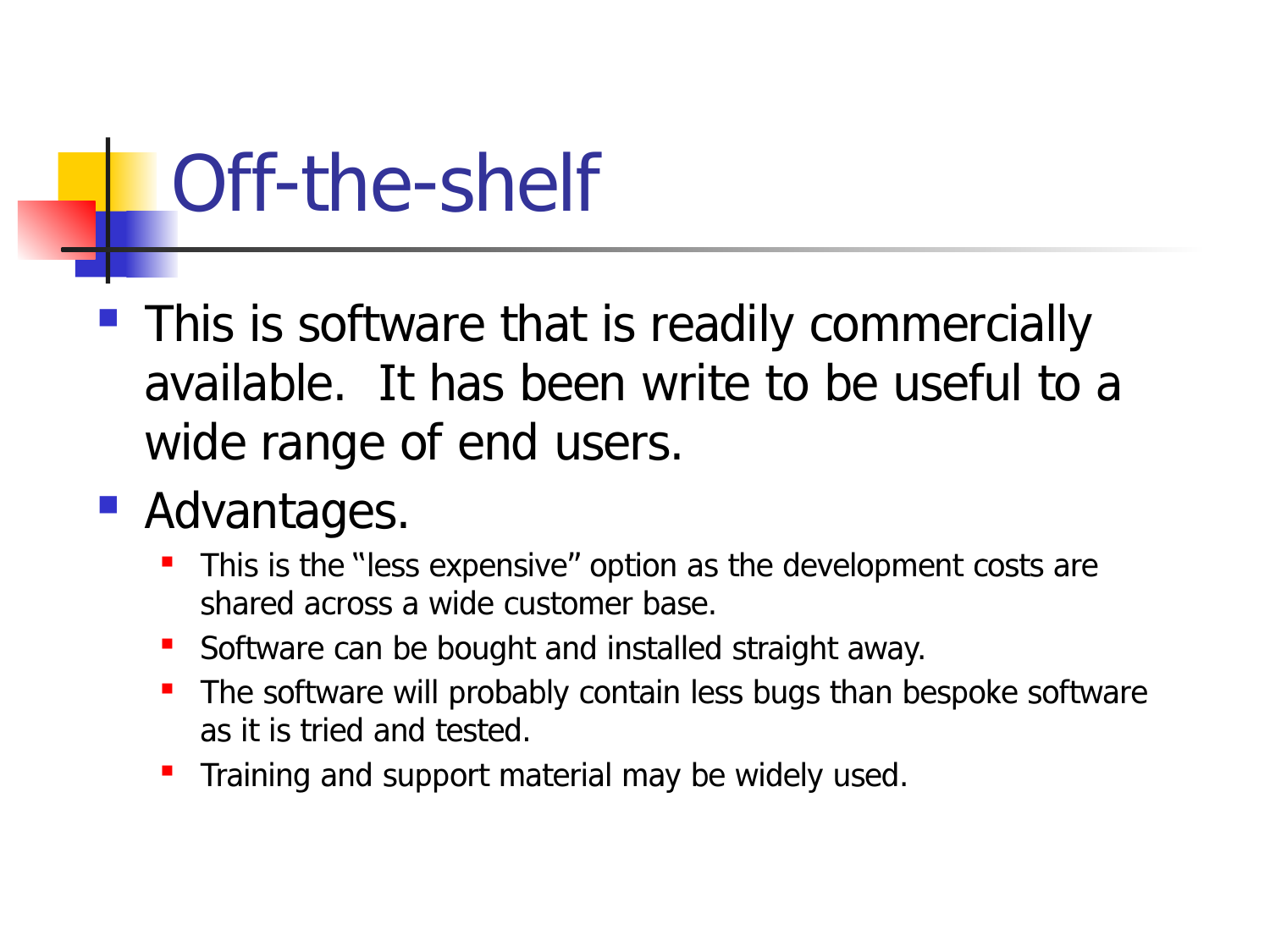

# Off-the-shelf
This is software that is readily commercially available.  It has been write to be useful to a wide range of end users.
Advantages.
This is the “less expensive” option as the development costs are shared across a wide customer base.
Software can be bought and installed straight away.
The software will probably contain less bugs than bespoke software as it is tried and tested.
Training and support material may be widely used.